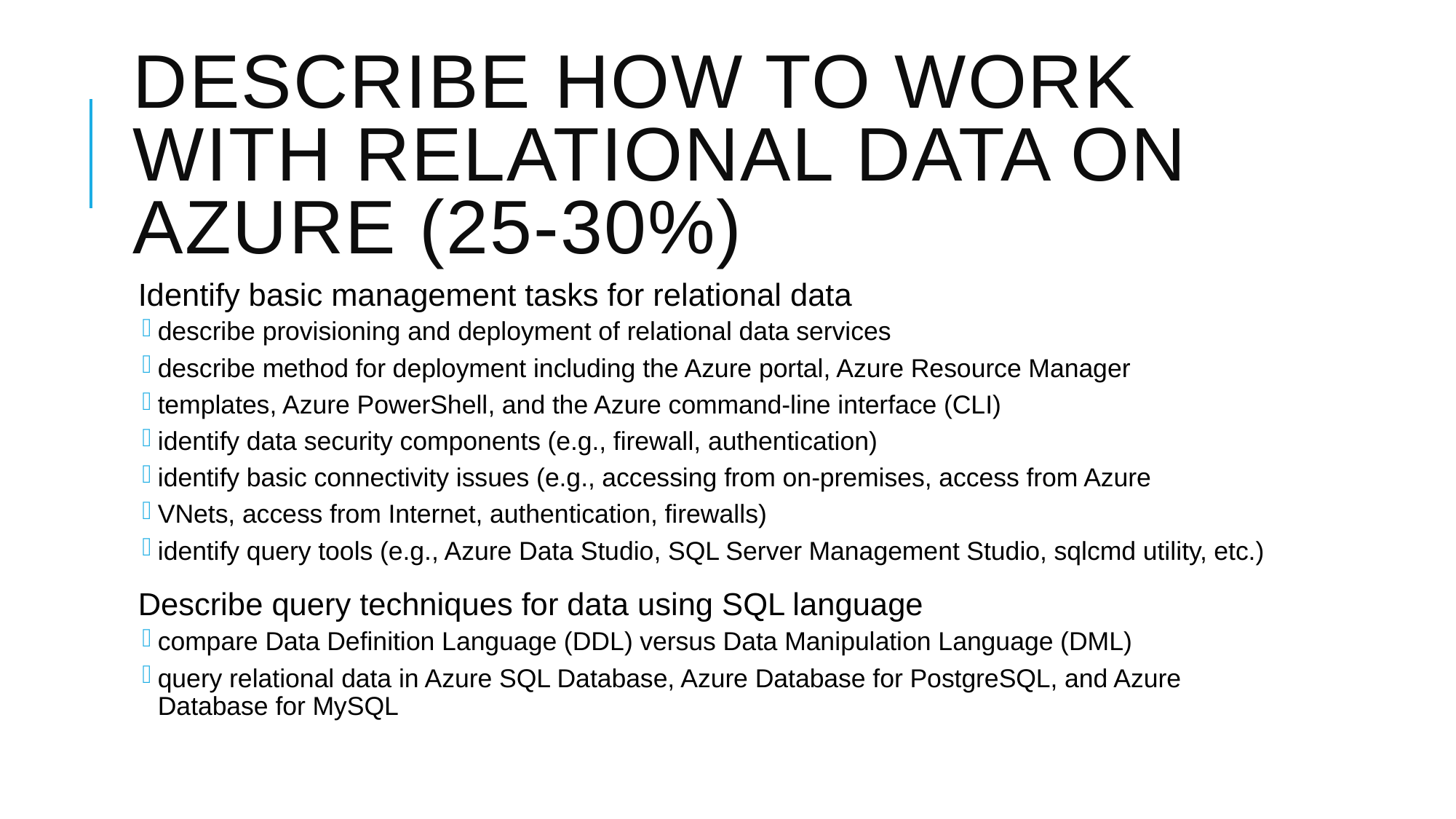

# Describe how to work with relational data on Azure (25-30%)
Identify basic management tasks for relational data
describe provisioning and deployment of relational data services
describe method for deployment including the Azure portal, Azure Resource Manager
templates, Azure PowerShell, and the Azure command-line interface (CLI)
identify data security components (e.g., firewall, authentication)
identify basic connectivity issues (e.g., accessing from on-premises, access from Azure
VNets, access from Internet, authentication, firewalls)
identify query tools (e.g., Azure Data Studio, SQL Server Management Studio, sqlcmd utility, etc.)
Describe query techniques for data using SQL language
compare Data Definition Language (DDL) versus Data Manipulation Language (DML)
query relational data in Azure SQL Database, Azure Database for PostgreSQL, and Azure Database for MySQL